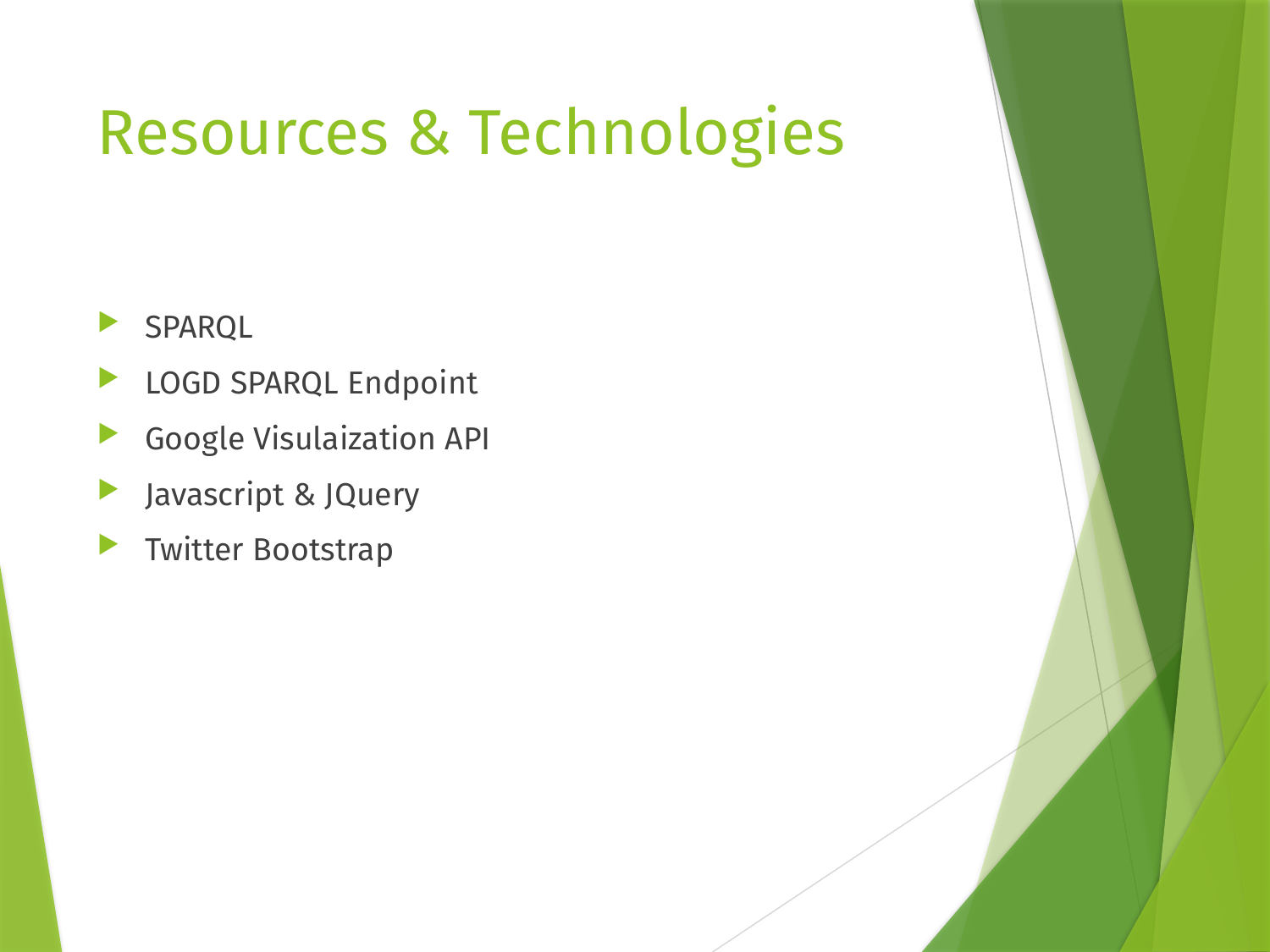

# Resources & Technologies
SPARQL
LOGD SPARQL Endpoint
Google Visulaization API
Javascript & JQuery
Twitter Bootstrap